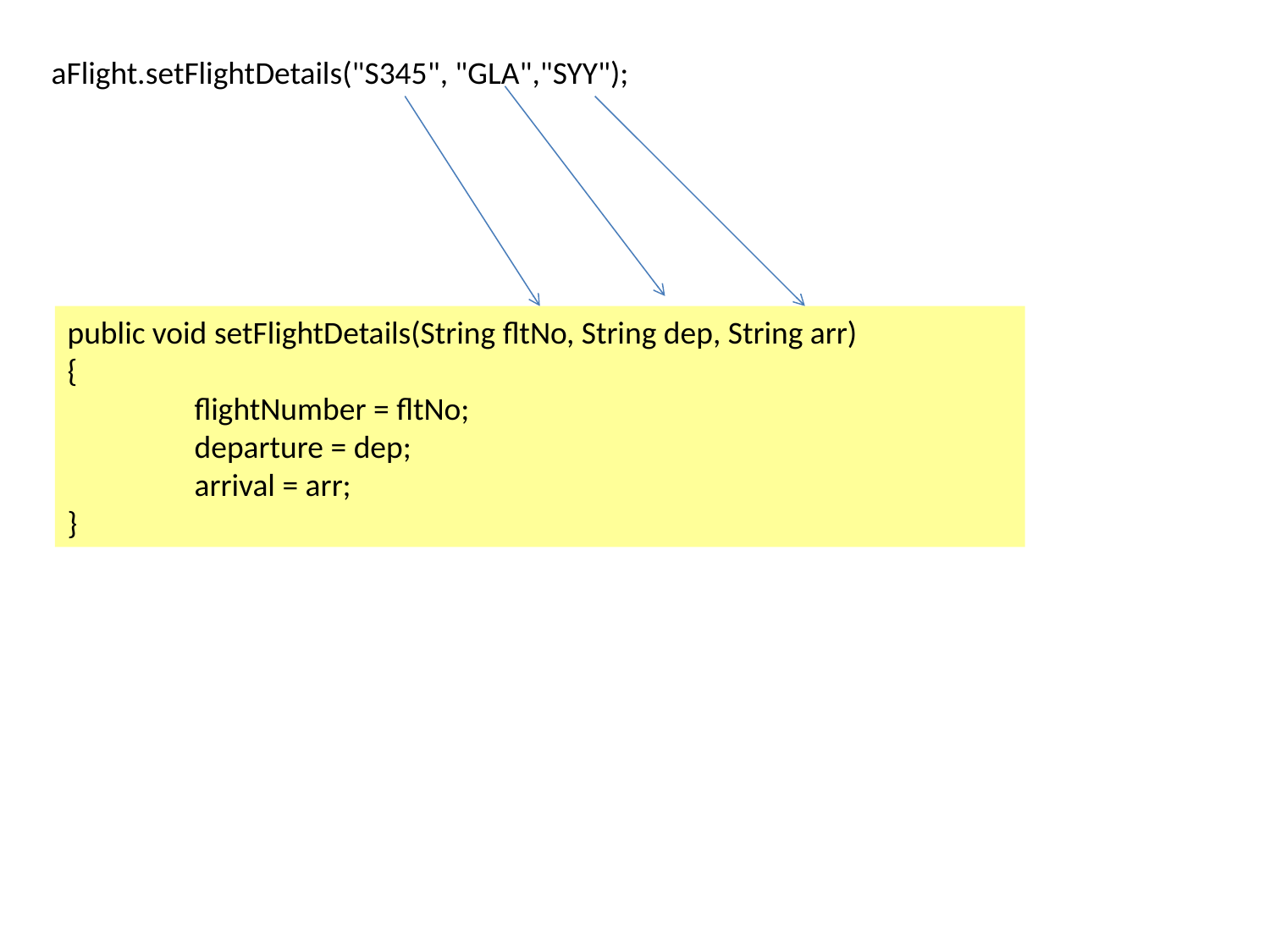

aFlight.setFlightDetails("S345", "GLA","SYY");
public void setFlightDetails(String fltNo, String dep, String arr)
{
	flightNumber = fltNo;
	departure = dep;
	arrival = arr;
}